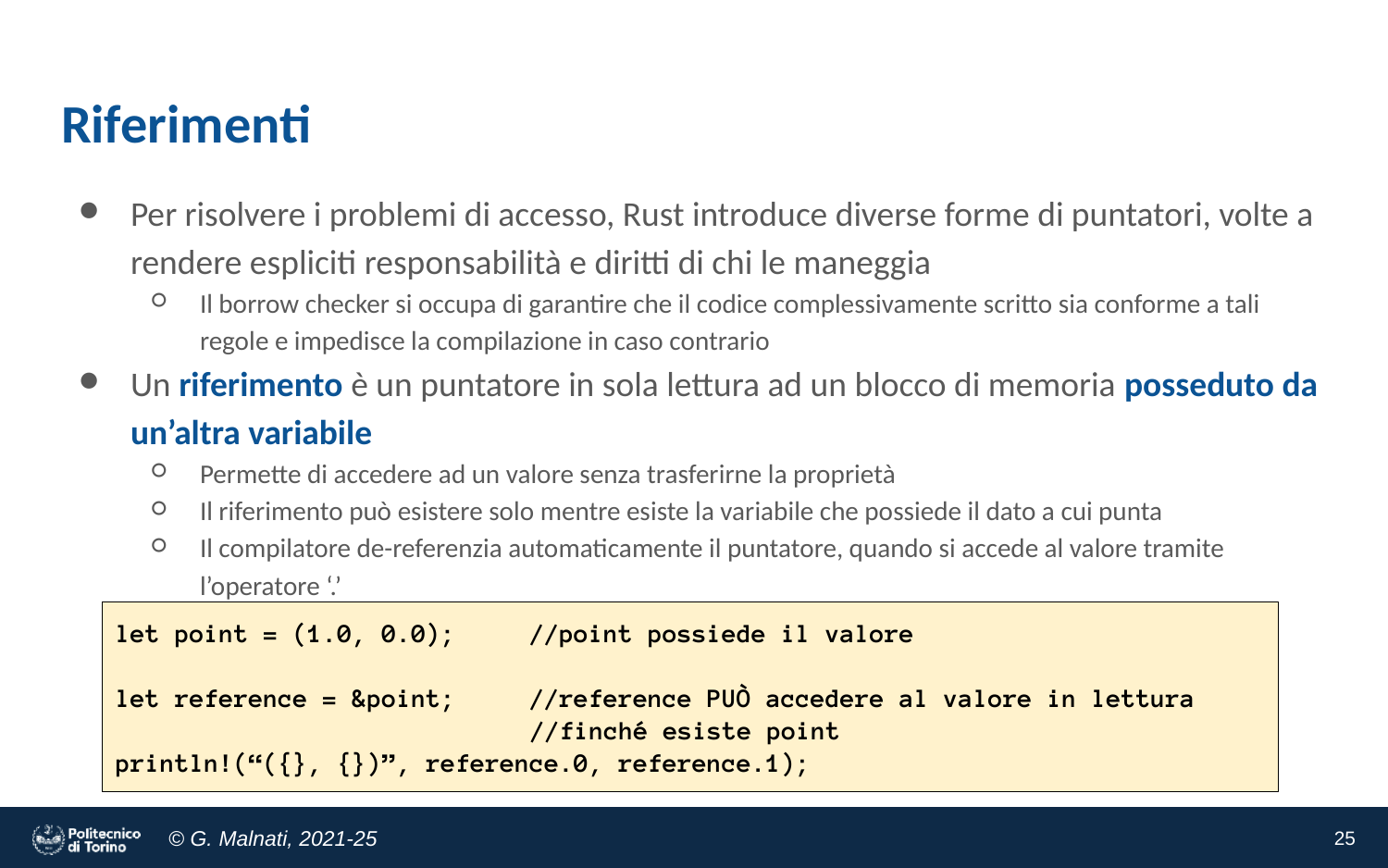

# Riferimenti
Per risolvere i problemi di accesso, Rust introduce diverse forme di puntatori, volte a rendere espliciti responsabilità e diritti di chi le maneggia
Il borrow checker si occupa di garantire che il codice complessivamente scritto sia conforme a tali regole e impedisce la compilazione in caso contrario
Un riferimento è un puntatore in sola lettura ad un blocco di memoria posseduto da un’altra variabile
Permette di accedere ad un valore senza trasferirne la proprietà
Il riferimento può esistere solo mentre esiste la variabile che possiede il dato a cui punta
Il compilatore de-referenzia automaticamente il puntatore, quando si accede al valore tramite l’operatore ‘.’
let point = (1.0, 0.0);     //point possiede il valore

let reference = &point;     //reference PUÒ accedere al valore in lettura
                            //finché esiste point
println!(“({}, {})”, reference.0, reference.1);
25